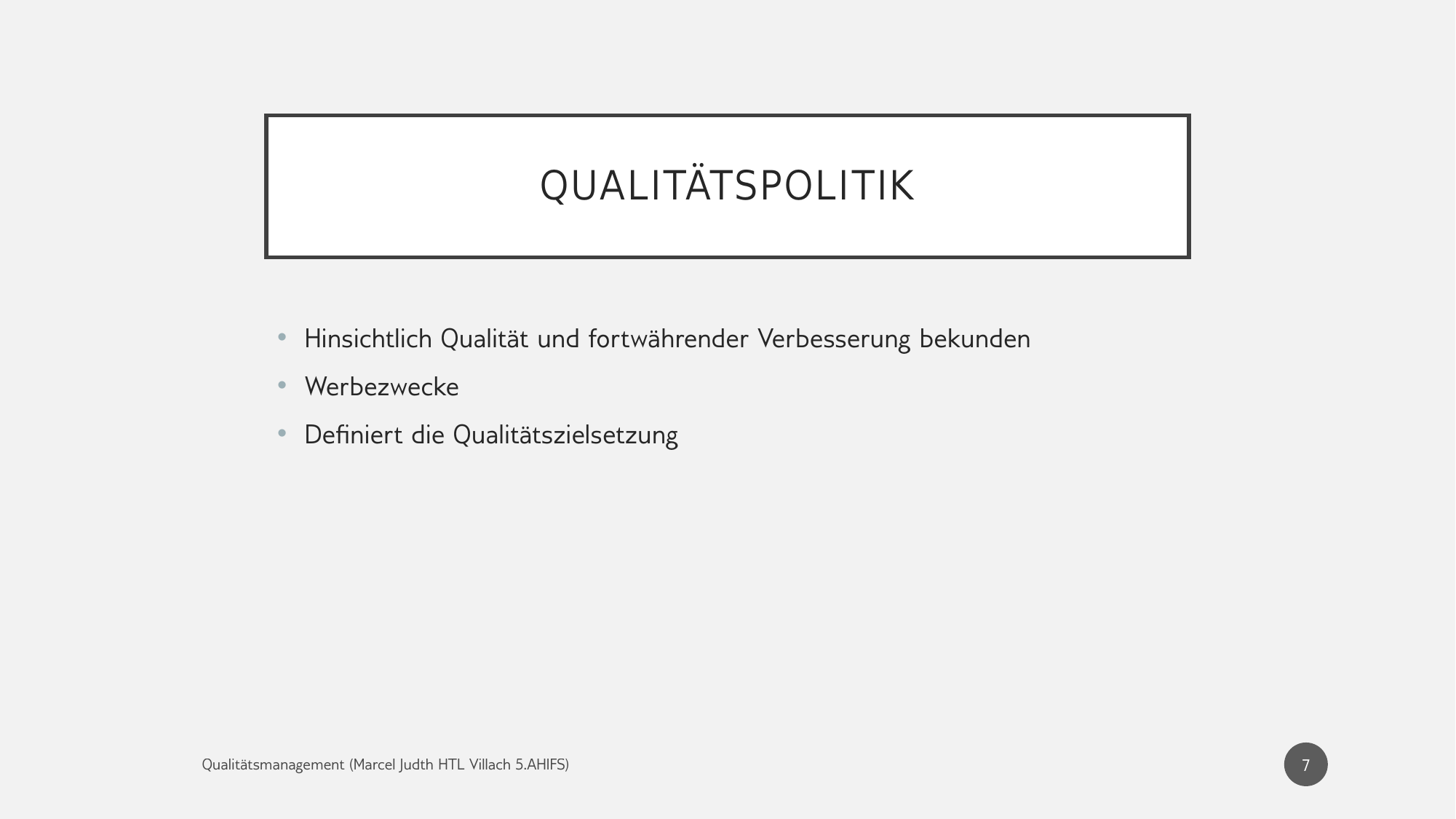

# Qualitätspolitik
Hinsichtlich Qualität und fortwährender Verbesserung bekunden
Werbezwecke
Definiert die Qualitätszielsetzung

7
Qualitätsmanagement (Marcel Judth HTL Villach 5.AHIFS)